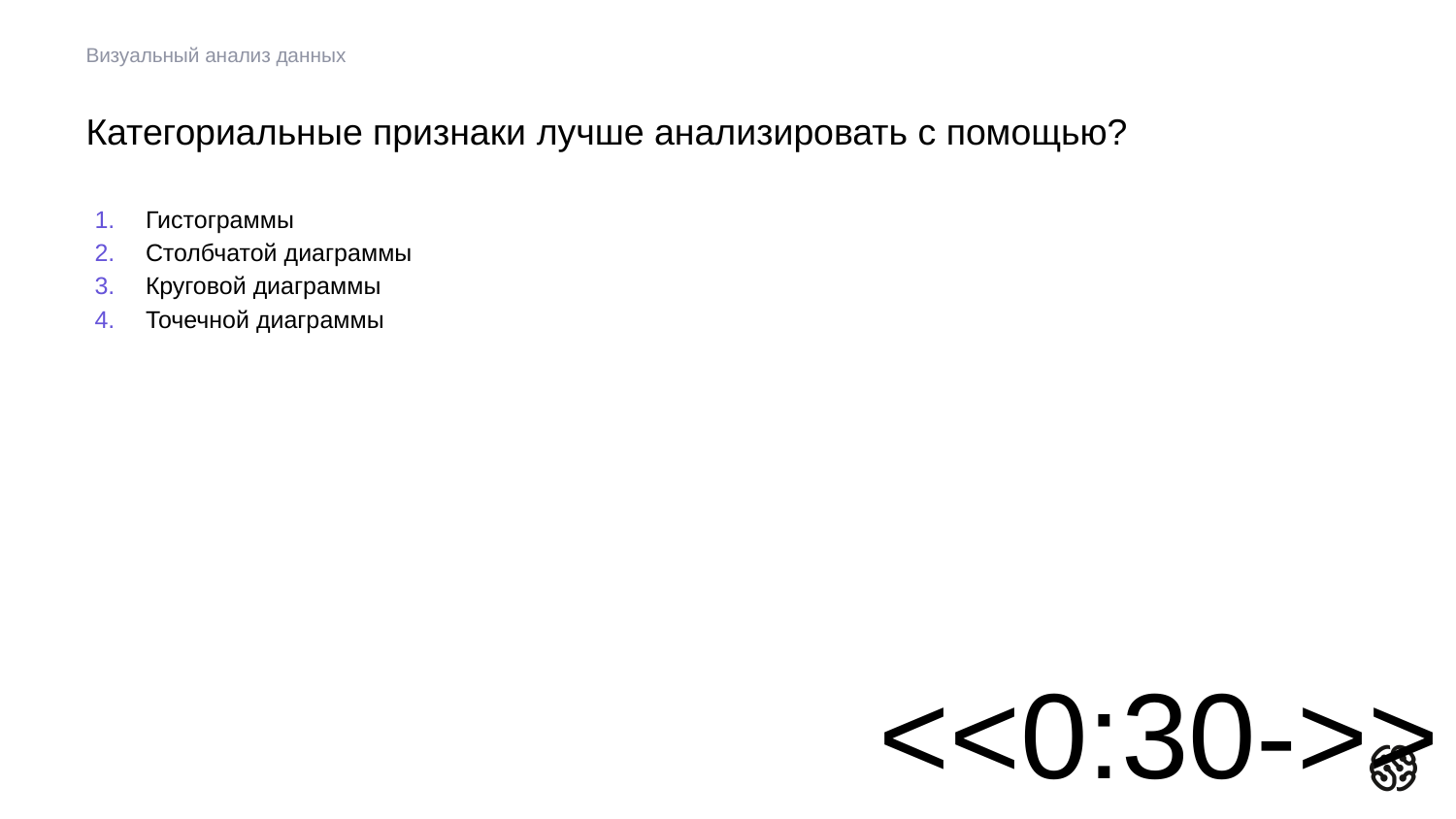

Визуальный анализ данных
# Категориальные признаки лучше анализировать с помощью?
Гистограммы
Столбчатой диаграммы
Круговой диаграммы
Точечной диаграммы
<<0:30->>